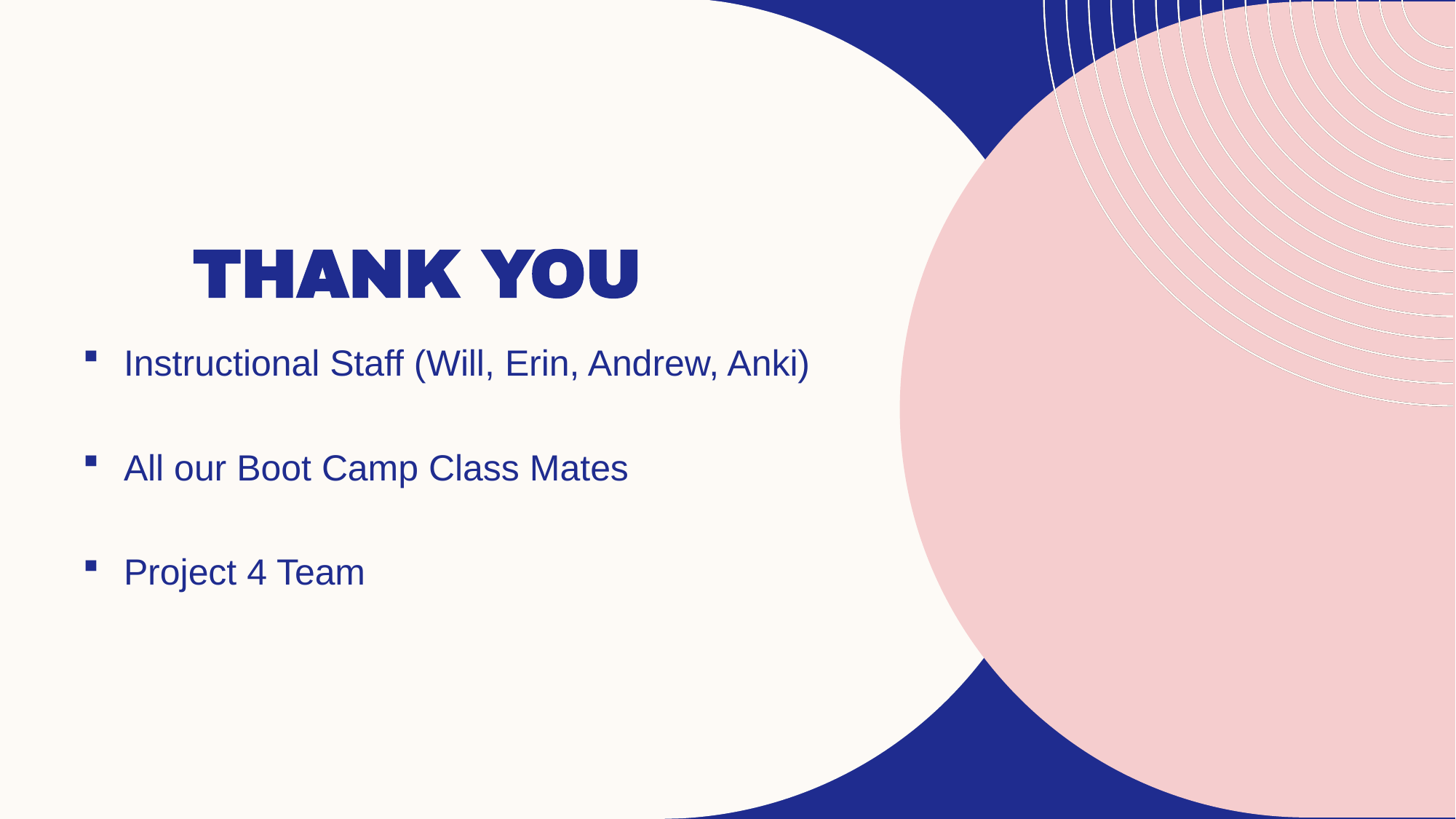

# THANK YOU
Instructional Staff (Will, Erin, Andrew, Anki)

All our Boot Camp Class Mates

Project 4 Team